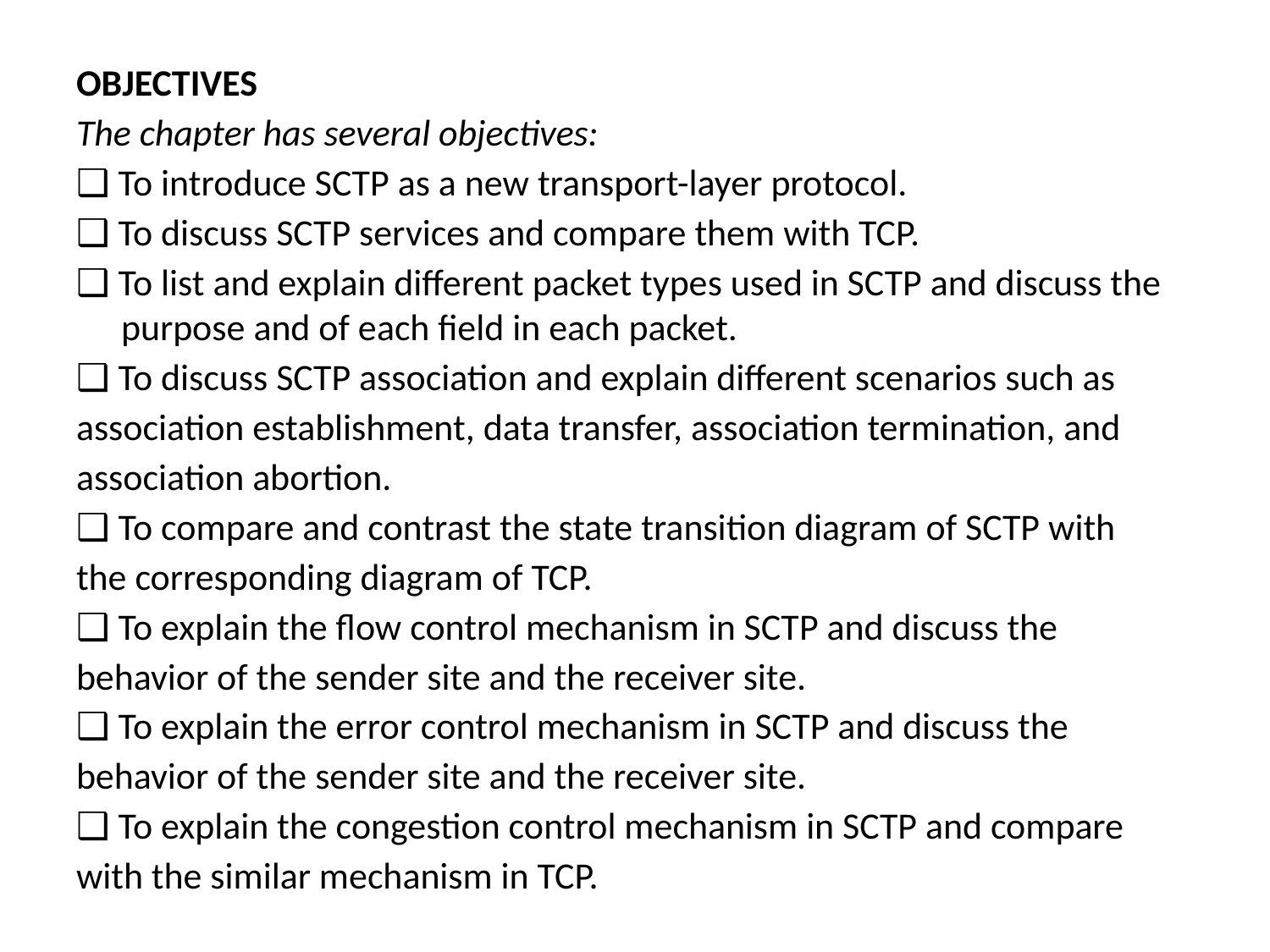

OBJECTIVES
The chapter has several objectives:
❑ To introduce SCTP as a new transport-layer protocol.
❑ To discuss SCTP services and compare them with TCP.
❑ To list and explain different packet types used in SCTP and discuss the purpose and of each field in each packet.
❑ To discuss SCTP association and explain different scenarios such as
association establishment, data transfer, association termination, and
association abortion.
❑ To compare and contrast the state transition diagram of SCTP with
the corresponding diagram of TCP.
❑ To explain the flow control mechanism in SCTP and discuss the
behavior of the sender site and the receiver site.
❑ To explain the error control mechanism in SCTP and discuss the
behavior of the sender site and the receiver site.
❑ To explain the congestion control mechanism in SCTP and compare
with the similar mechanism in TCP.